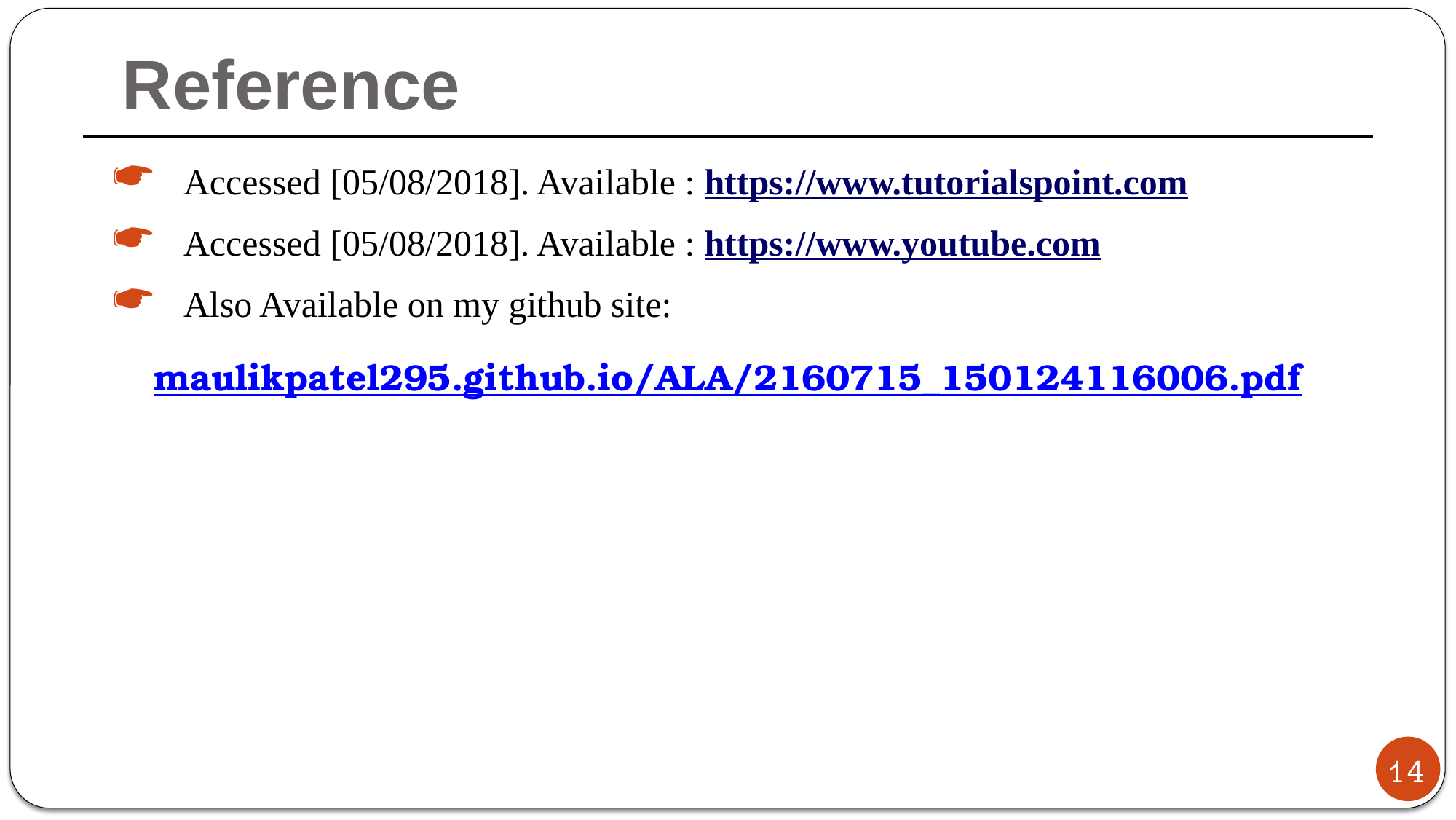

# Reference
 Accessed [05/08/2018]. Available : https://www.tutorialspoint.com
 Accessed [05/08/2018]. Available : https://www.youtube.com
 Also Available on my github site:
maulikpatel295.github.io/ALA/2160715_150124116006.pdf
14